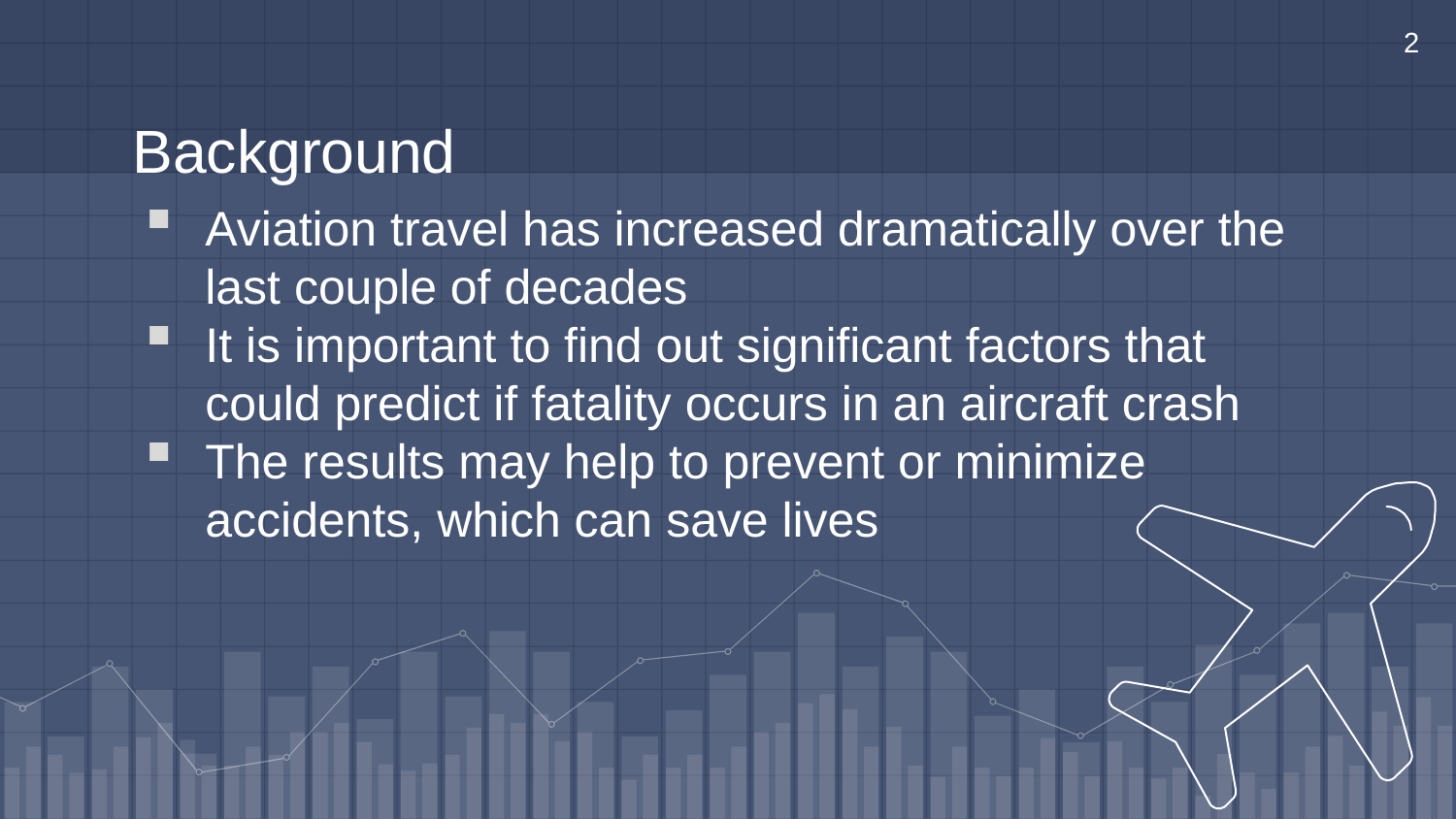

2
# Background
Aviation travel has increased dramatically over the last couple of decades
It is important to find out significant factors that could predict if fatality occurs in an aircraft crash
The results may help to prevent or minimize accidents, which can save lives